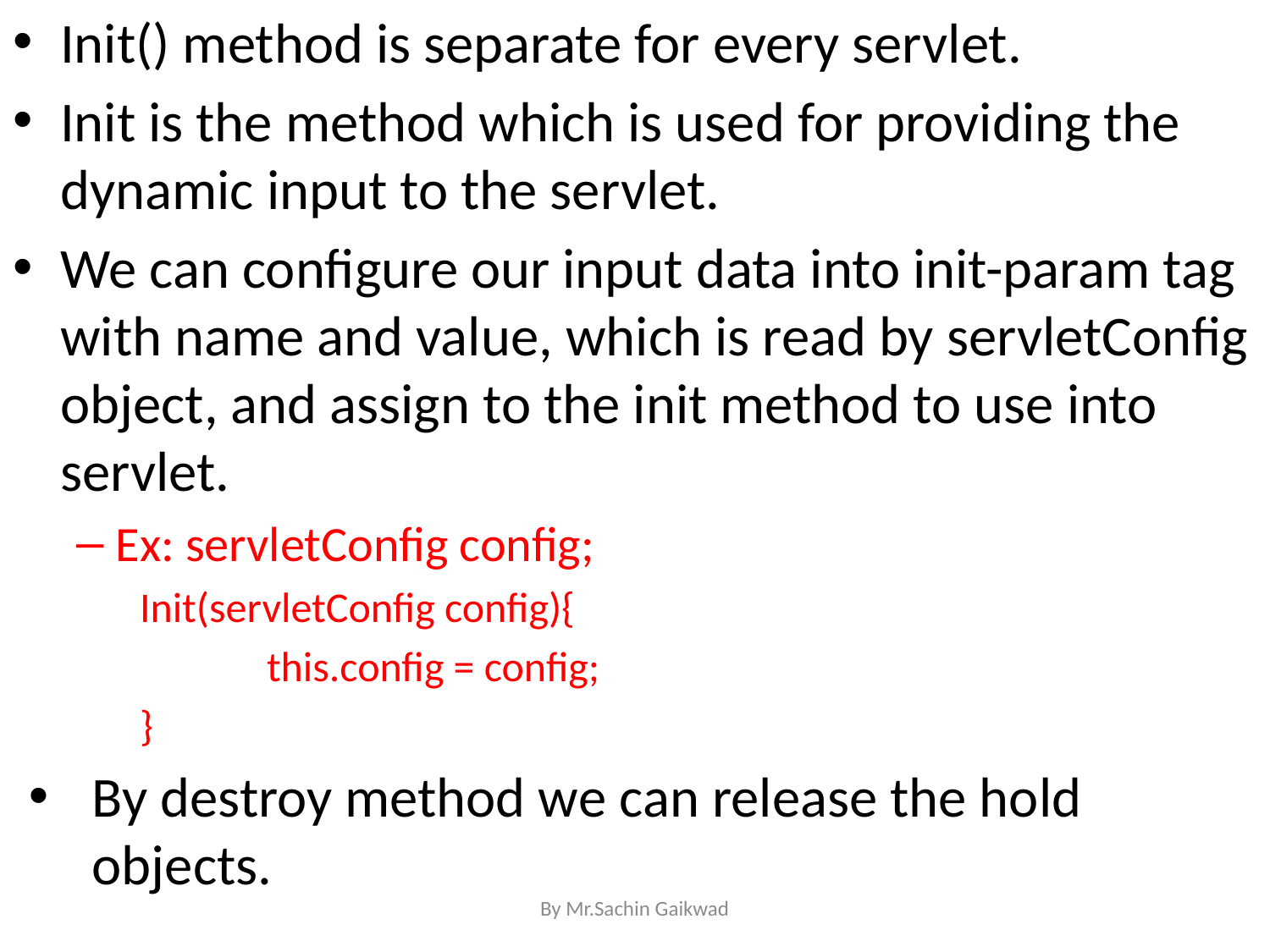

Init() method is separate for every servlet.
Init is the method which is used for providing the dynamic input to the servlet.
We can configure our input data into init-param tag with name and value, which is read by servletConfig object, and assign to the init method to use into servlet.
Ex: servletConfig config;
Init(servletConfig config){
	this.config = config;
}
By destroy method we can release the hold objects.

By Mr.Sachin Gaikwad